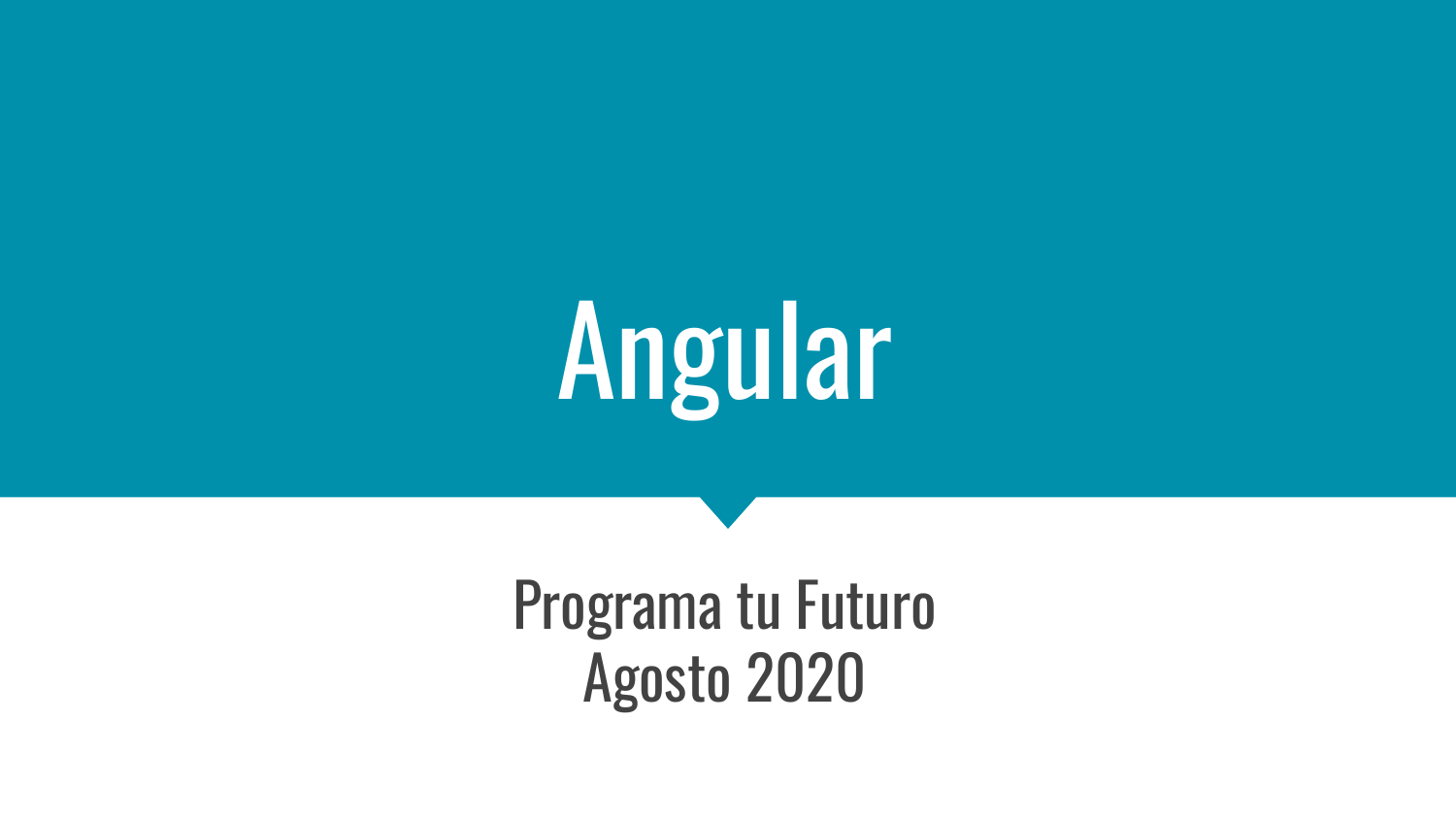

# Angular
Programa tu Futuro
Agosto 2020